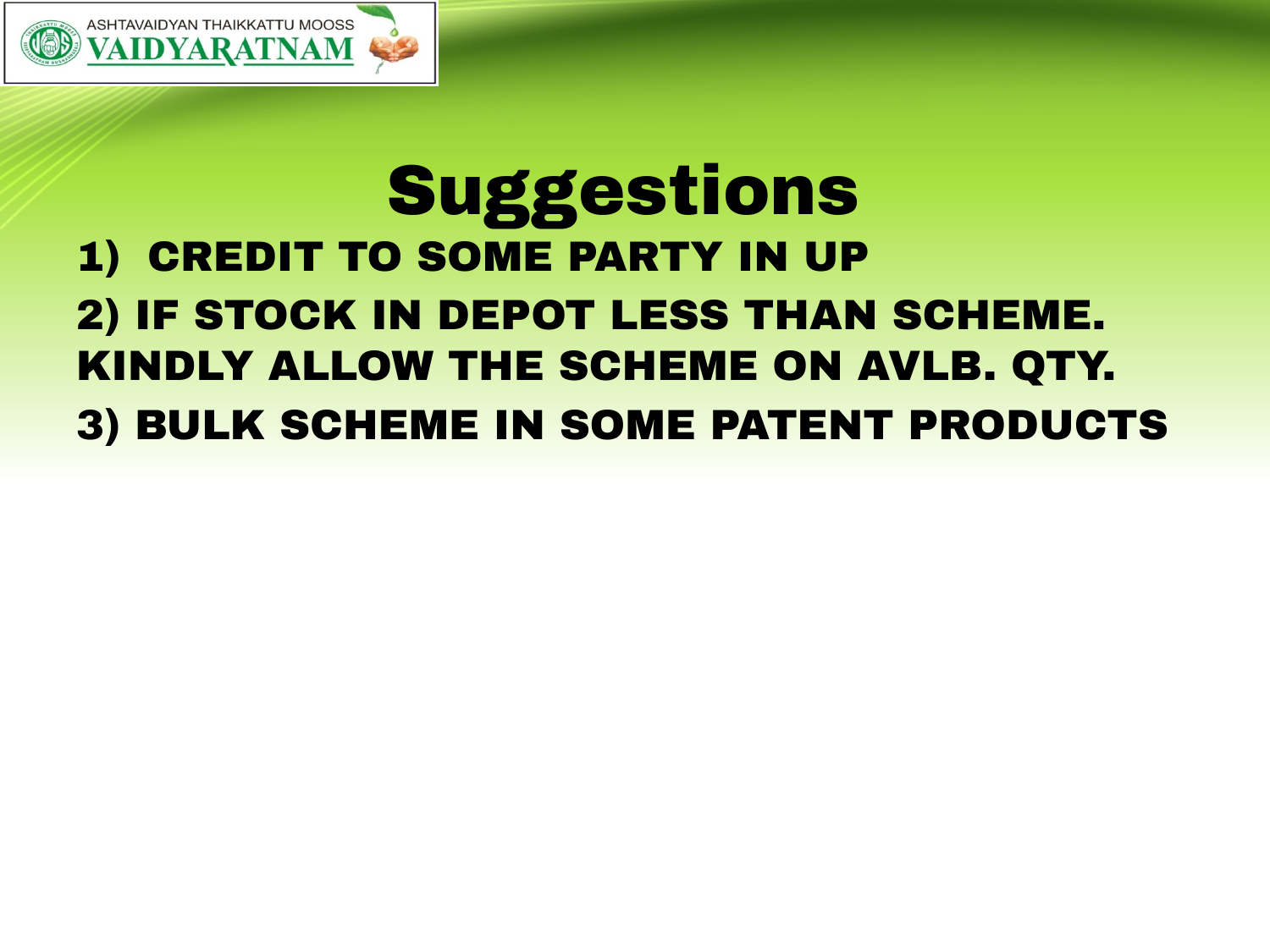

# Suggestions
CREDIT TO SOME PARTY IN UP
2) IF STOCK IN DEPOT LESS THAN SCHEME. KINDLY ALLOW THE SCHEME ON AVLB. QTY.
3) BULK SCHEME IN SOME PATENT PRODUCTS